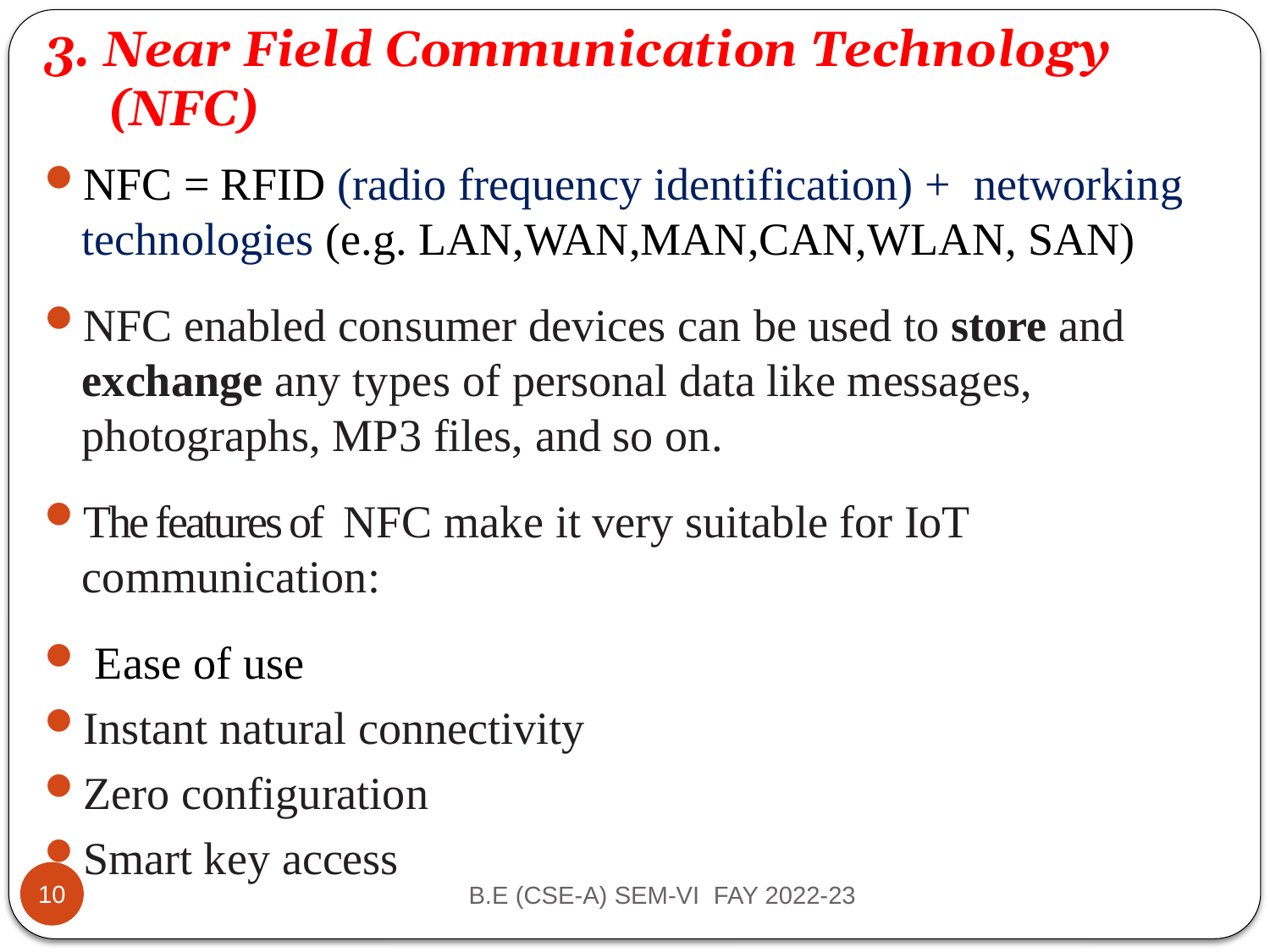

# 3. Near Field Communication Technology (NFC)
NFC = RFID (radio frequency identification) +  networking technologies (e.g. LAN,WAN,MAN,CAN,WLAN, SAN)
NFC enabled consumer devices can be used to store and exchange any types of personal data like messages, photographs, MP3 files, and so on.
The features of  NFC make it very suitable for IoT communication:
 Ease of use
Instant natural connectivity
Zero configuration
Smart key access

10
B.E (CSE-A) SEM-VI  FAY 2022-23